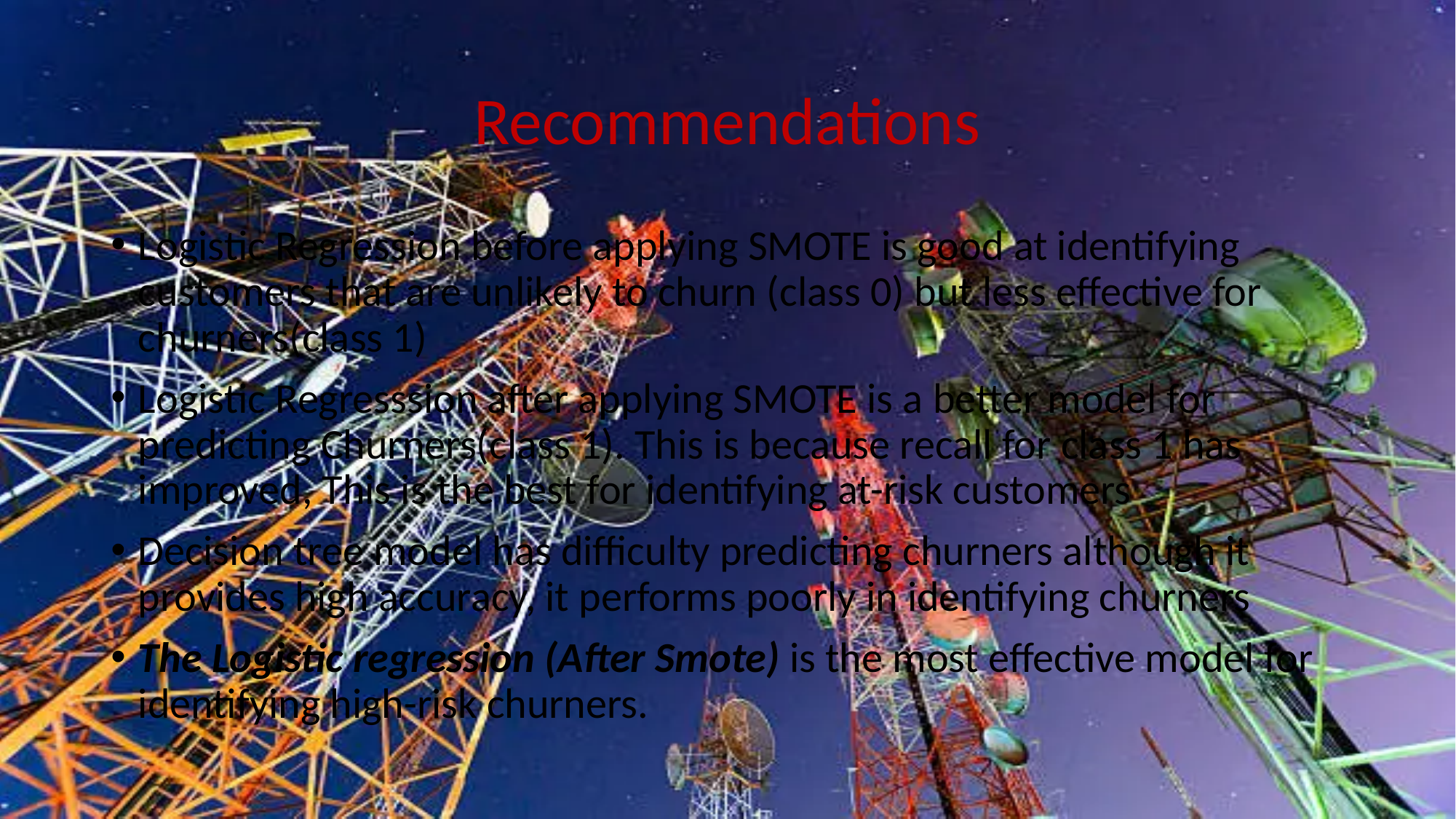

# Recommendations
Logistic Regression before applying SMOTE is good at identifying customers that are unlikely to churn (class 0) but less effective for churners(class 1)
Logistic Regresssion after applying SMOTE is a better model for predicting Churners(class 1). This is because recall for class 1 has improved, This is the best for identifying at-risk customers
Decision tree model has difficulty predicting churners although it provides high accuracy, it performs poorly in identifying churners
The Logistic regression (After Smote) is the most effective model for identifying high-risk churners.